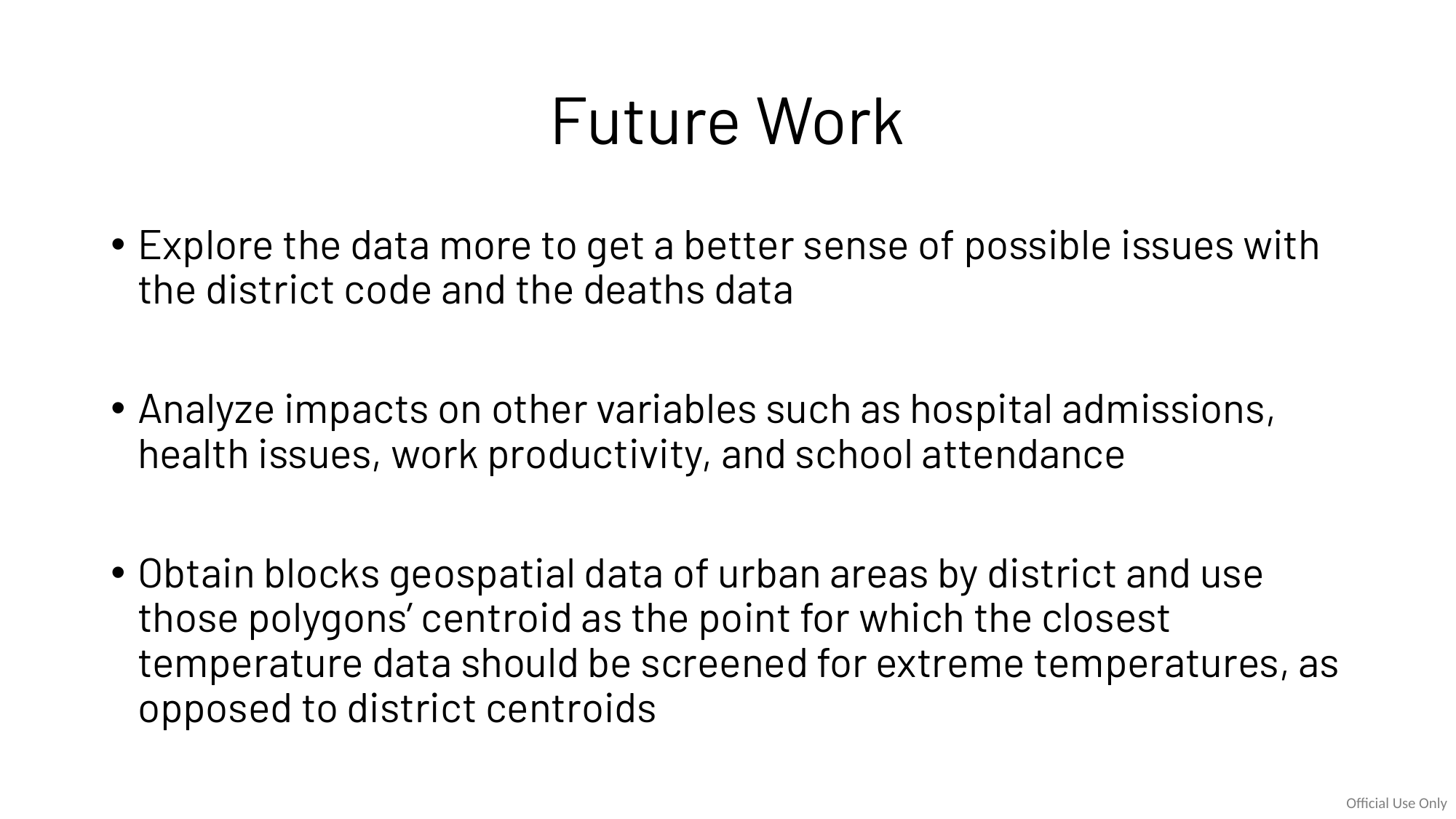

# Future Work
Explore the data more to get a better sense of possible issues with the district code and the deaths data

Analyze impacts on other variables such as hospital admissions, health issues, work productivity, and school attendance

Obtain blocks geospatial data of urban areas by district and use those polygons’ centroid as the point for which the closest temperature data should be screened for extreme temperatures, as opposed to district centroids